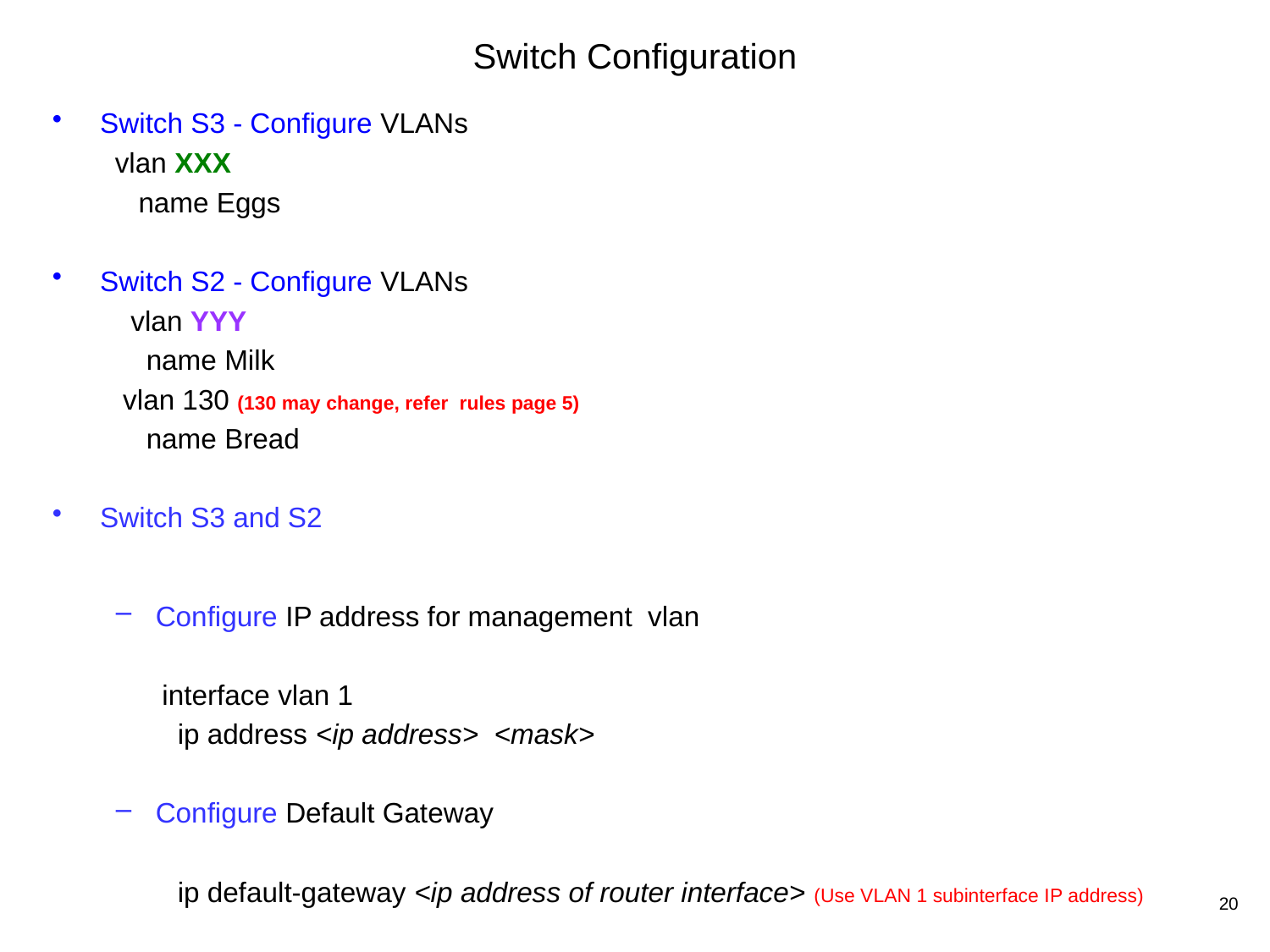

# Switch Configuration
Switch S3 - Configure VLANs
        vlan XXX
           name Eggs

Switch S2 - Configure VLANs
          vlan YYY
            name Milk
         vlan 130 (130 may change, refer  rules page 5)
            name Bread

Switch S3 and S2

Configure IP address for management  vlan

              interface vlan 1
                ip address <ip address>  <mask>

Configure Default Gateway

                ip default-gateway <ip address of router interface> (Use VLAN 1 subinterface IP address)

20